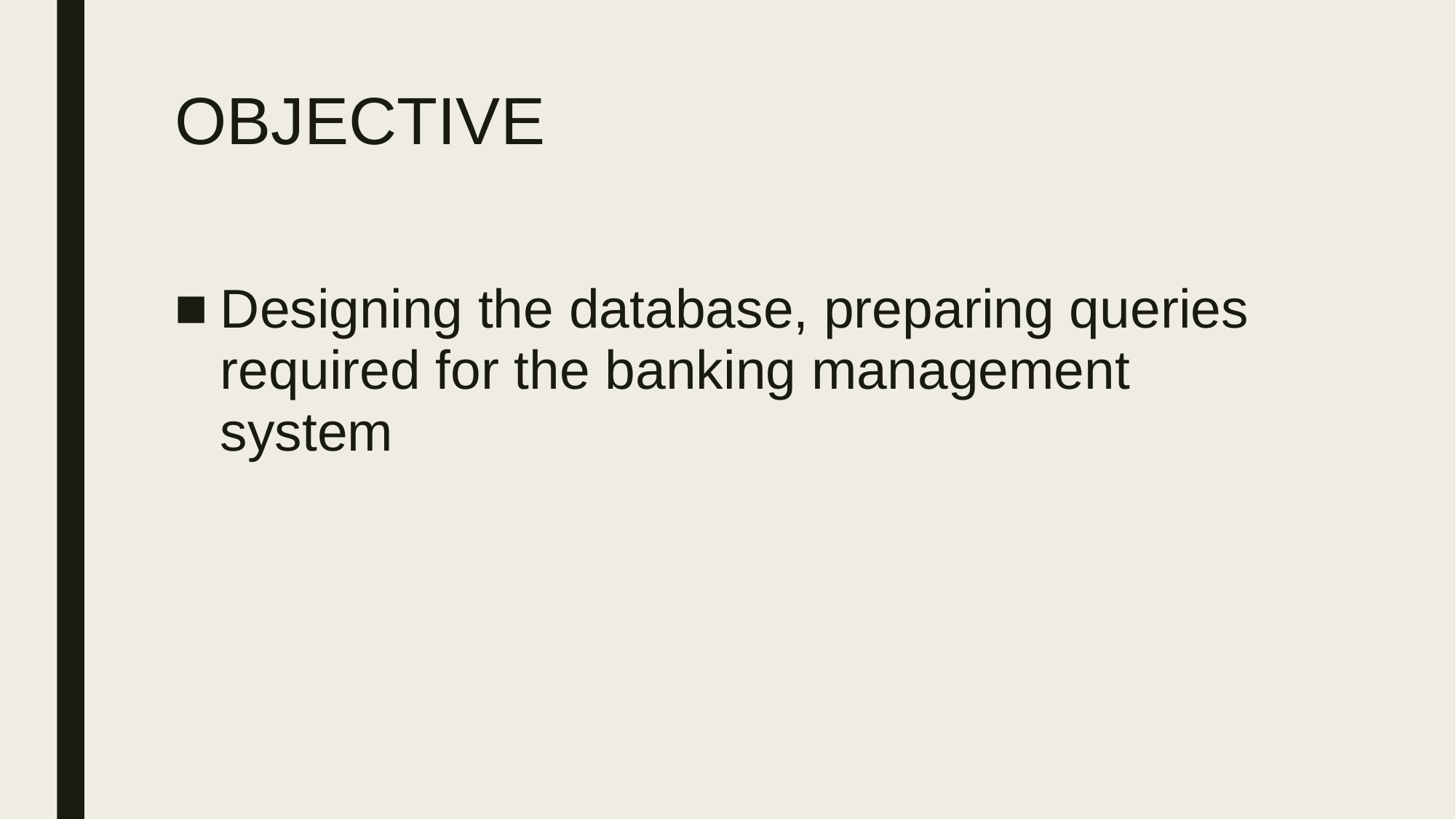

# OBJECTIVE
Designing the database, preparing queries required for the banking management system